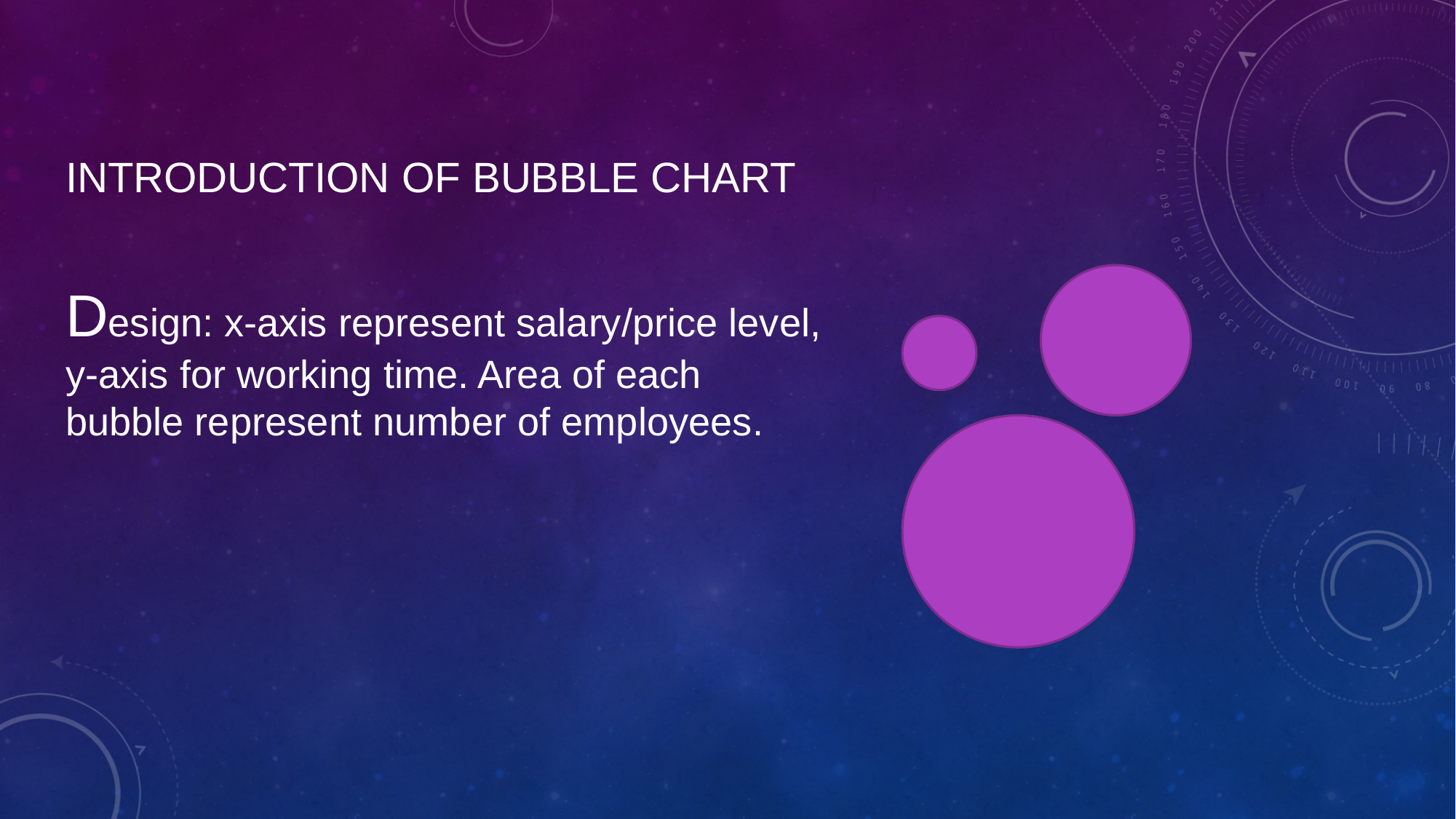

# Introduction of bubble chart

Design: x-axis represent salary/price level, y-axis for working time. Area of each bubble represent number of employees.